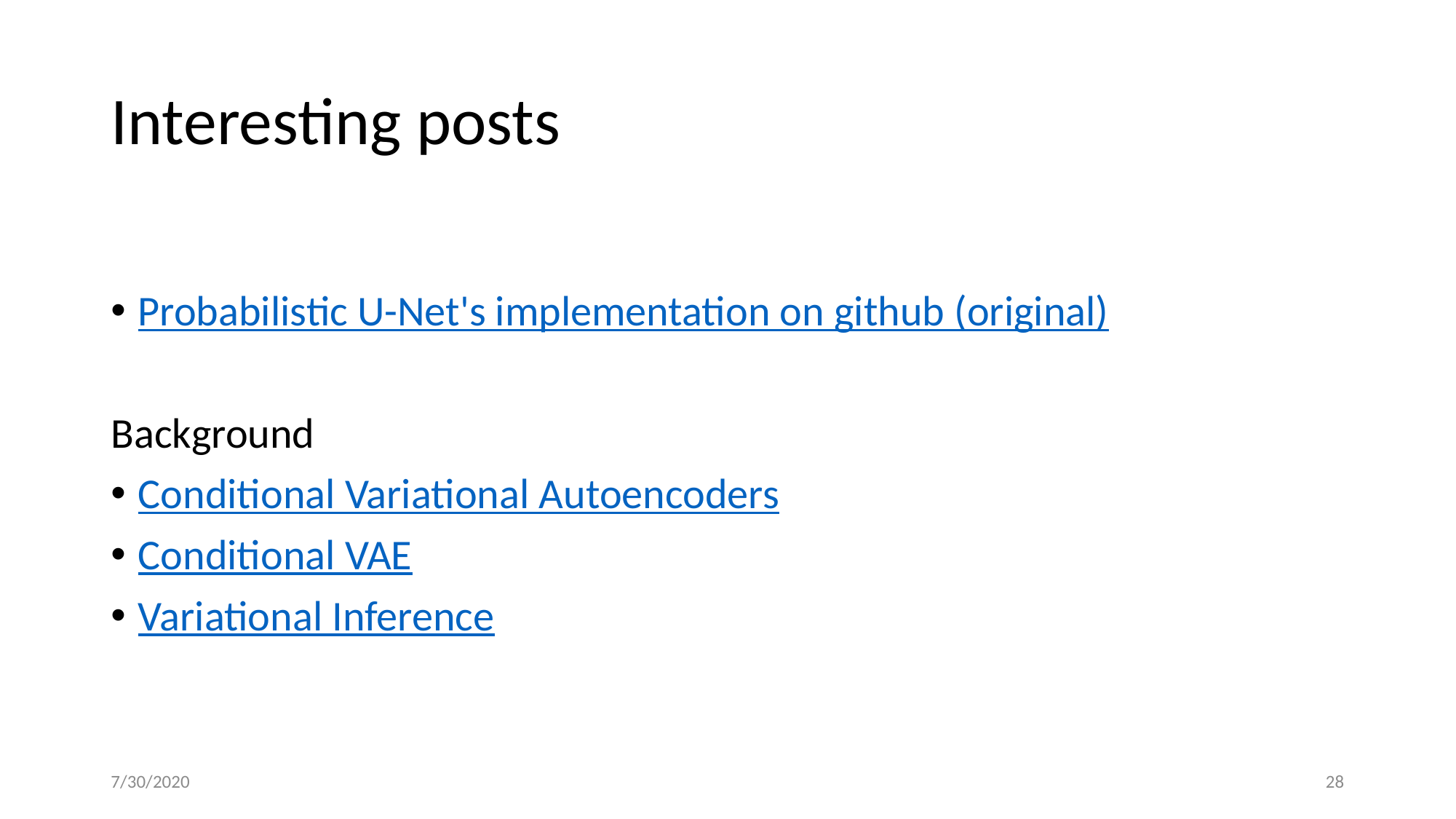

# Interesting posts

Probabilistic U-Net's implementation on github (original)

Background
Conditional Variational Autoencoders
Conditional VAE
Variational Inference
7/30/2020
28